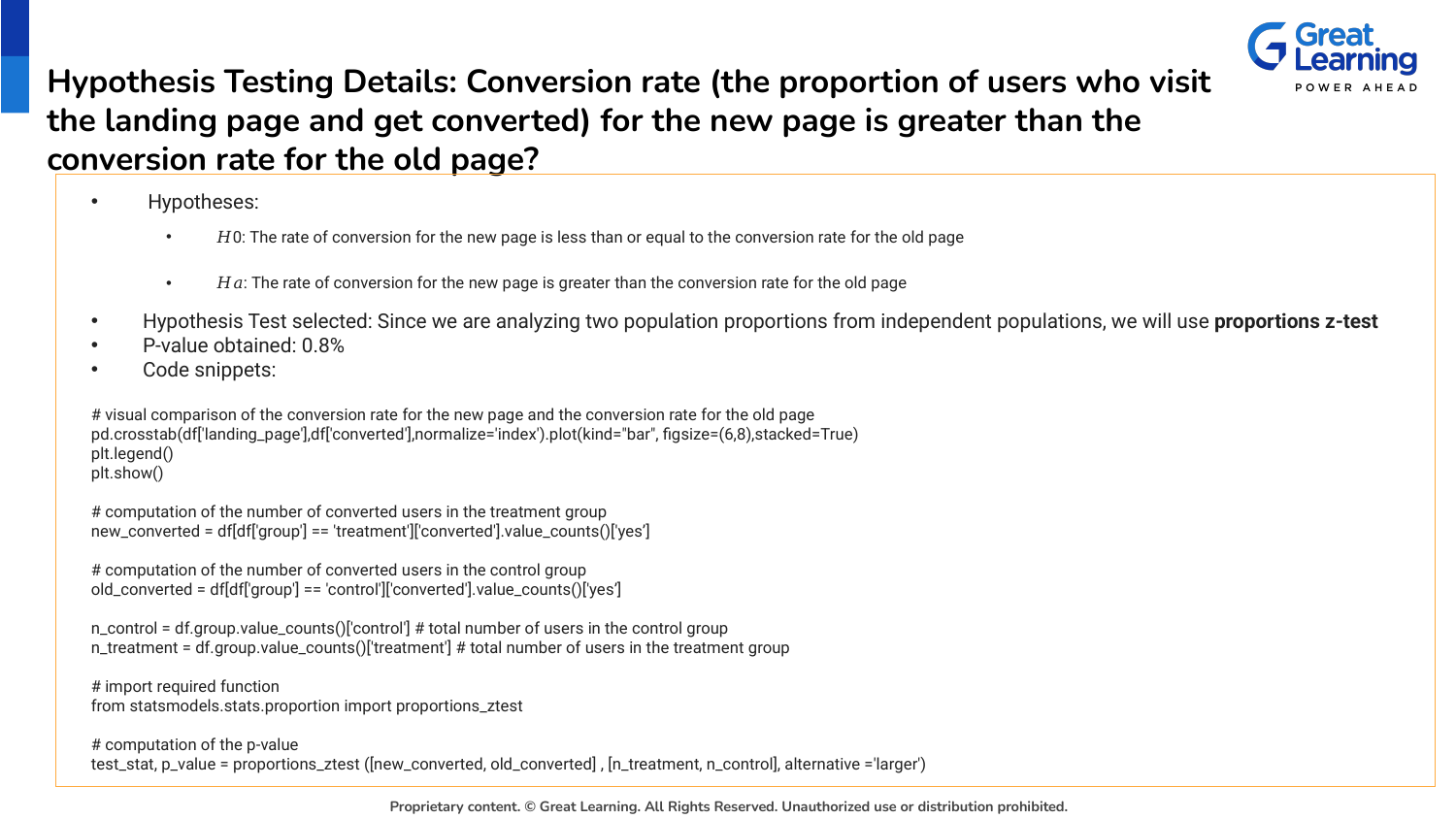

# Hypothesis Testing Details: Conversion rate (the proportion of users who visit the landing page and get converted) for the new page is greater than the conversion rate for the old page?
 Hypotheses:
𝐻0: The rate of conversion for the new page is less than or equal to the conversion rate for the old page
𝐻𝑎: The rate of conversion for the new page is greater than the conversion rate for the old page
Hypothesis Test selected: Since we are analyzing two population proportions from independent populations, we will use proportions z-test
P-value obtained: 0.8%
Code snippets:

# visual comparison of the conversion rate for the new page and the conversion rate for the old page
pd.crosstab(df['landing_page'],df['converted'],normalize='index').plot(kind="bar", figsize=(6,8),stacked=True)
plt.legend()
plt.show()

# computation of the number of converted users in the treatment group
new_converted = df[df['group'] == 'treatment']['converted'].value_counts()['yes’]

# computation of the number of converted users in the control group
old_converted = df[df['group'] == 'control']['converted'].value_counts()['yes’]
n_control = df.group.value_counts()['control'] # total number of users in the control group
n_treatment = df.group.value_counts()['treatment'] # total number of users in the treatment group
# import required function
from statsmodels.stats.proportion import proportions_ztest
# computation of the p-value
test_stat, p_value = proportions_ztest ([new_converted, old_converted] , [n_treatment, n_control], alternative ='larger')